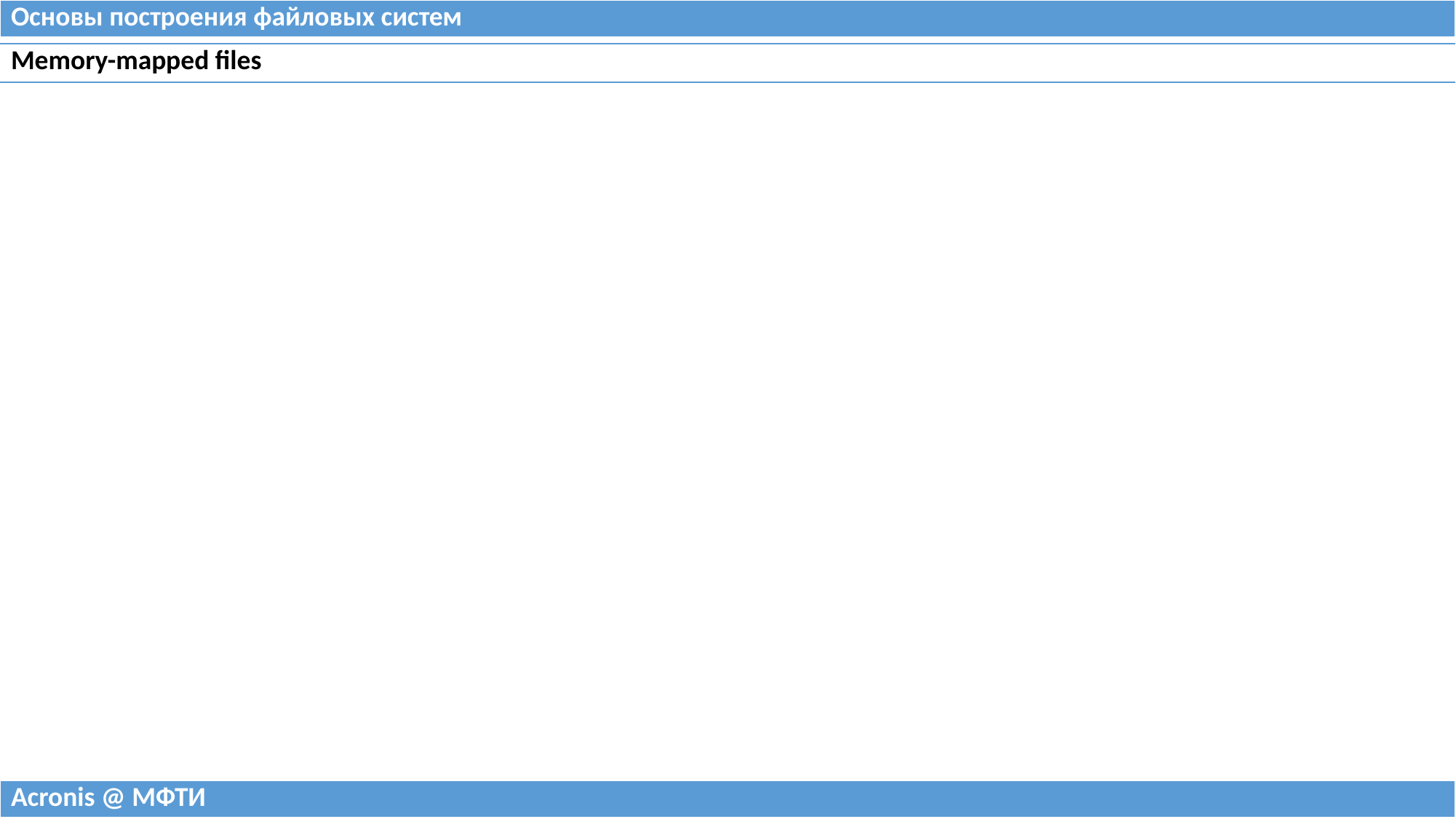

| Основы построения файловых систем |
| --- |
| Memory-mapped files |
| --- |
| Acronis @ МФТИ |
| --- |